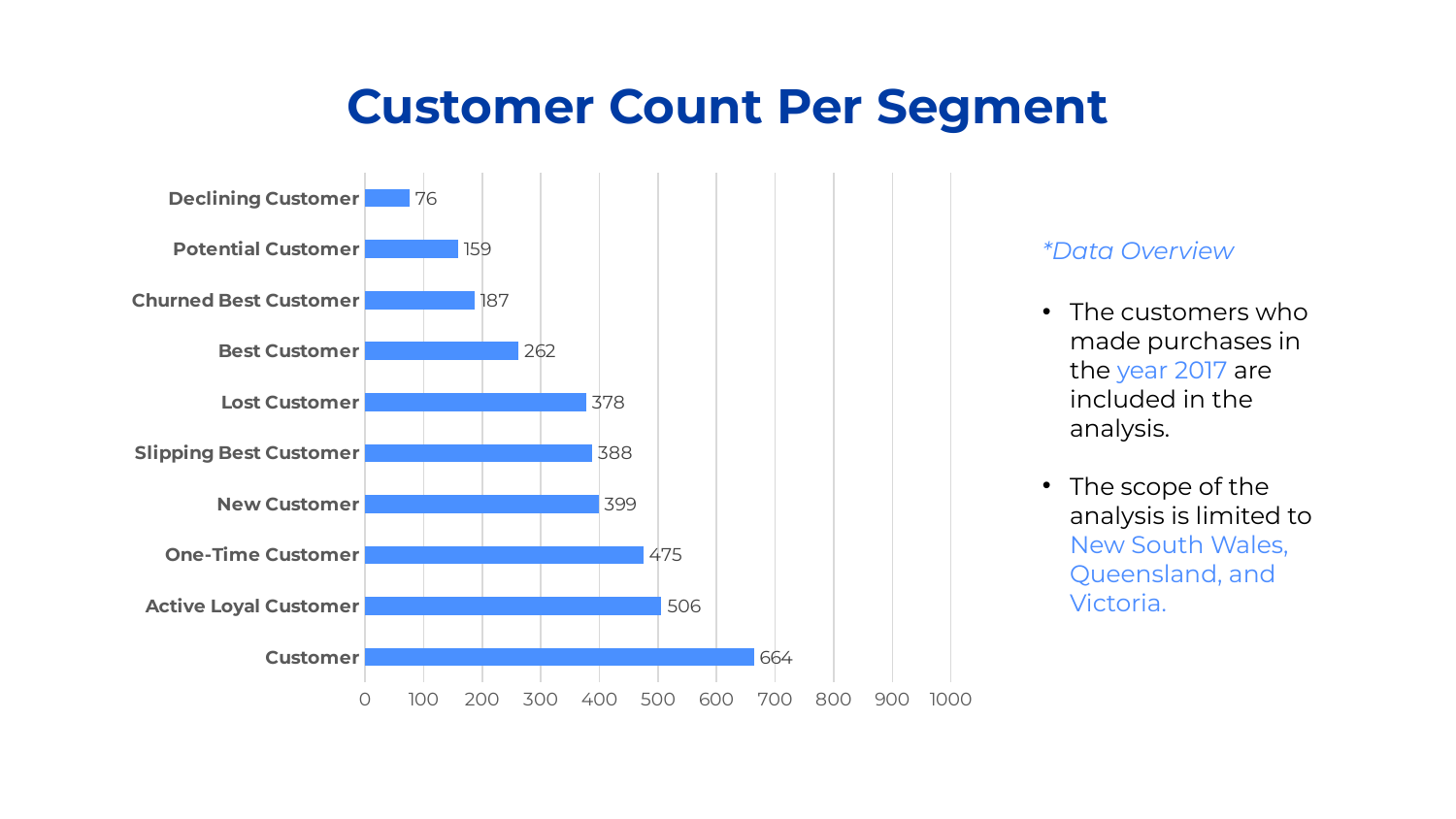

# Customer Count Per Segment

### Chart

| Category | Customer Count |
|---|---|
| Customer | 664.0 |
| Active Loyal Customer | 506.0 |
| One-Time Customer | 475.0 |
| New Customer | 399.0 |
| Slipping Best Customer | 388.0 |
| Lost Customer | 378.0 |
| Best Customer | 262.0 |
| Churned Best Customer | 187.0 |
| Potential Customer | 159.0 |
| Declining Customer | 76.0 |
*Data Overview
The customers who made purchases in the year 2017 are included in the analysis.

The scope of the analysis is limited to New South Wales, Queensland, and Victoria.